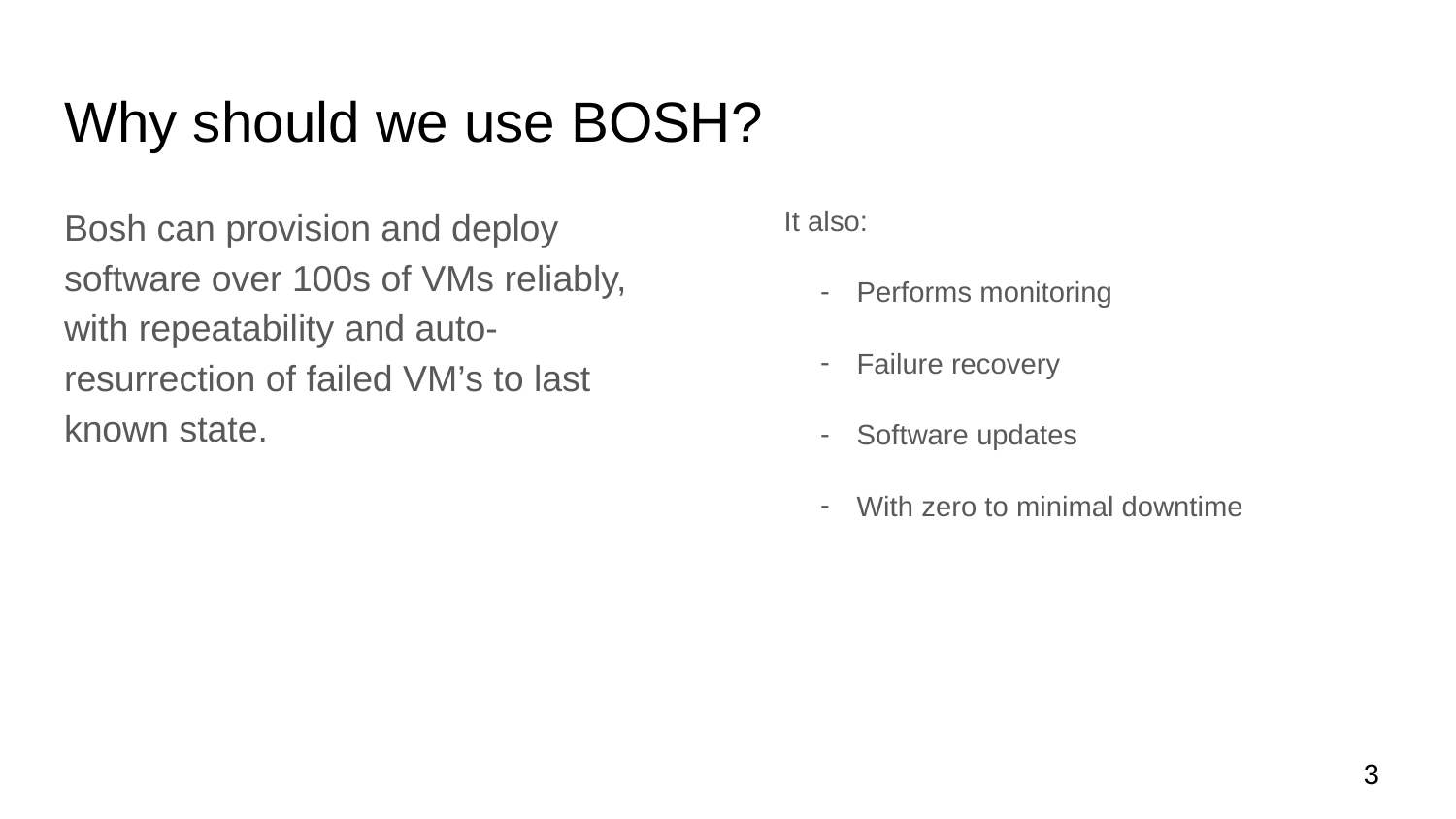

# Why should we use BOSH?

Bosh can provision and deploy software over 100s of VMs reliably, with repeatability and auto-resurrection of failed VM’s to last known state.
It also:
Performs monitoring
Failure recovery
Software updates
With zero to minimal downtime
3